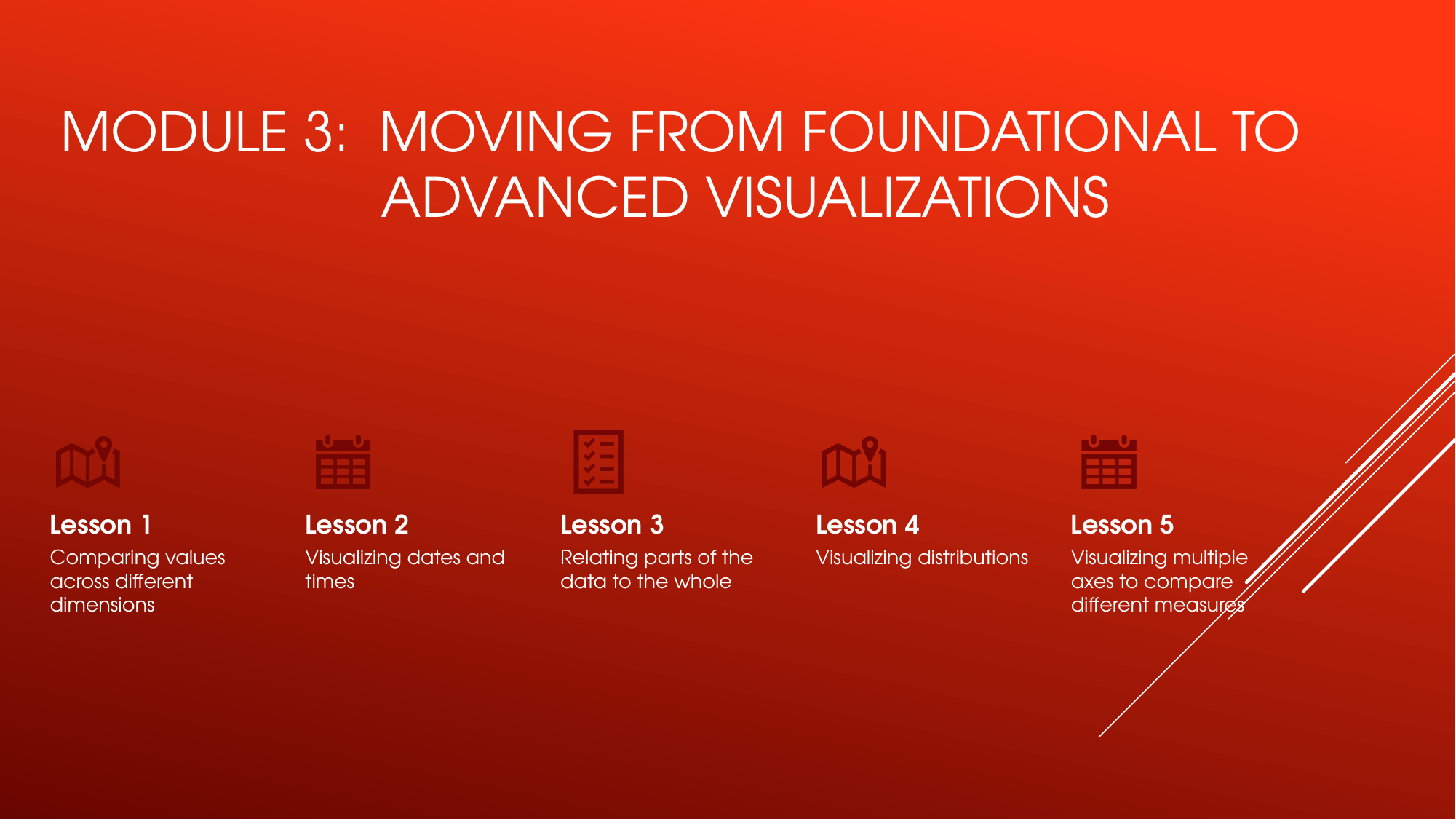

# Module 3:  moving from foundational to advanced visualizations
Lesson 1
Comparing values across different dimensions
Lesson 2
Visualizing dates and times
Lesson 3
Relating parts of the data to the whole
Lesson 4
Visualizing distributions
Lesson 5
Visualizing multiple axes to compare different measures